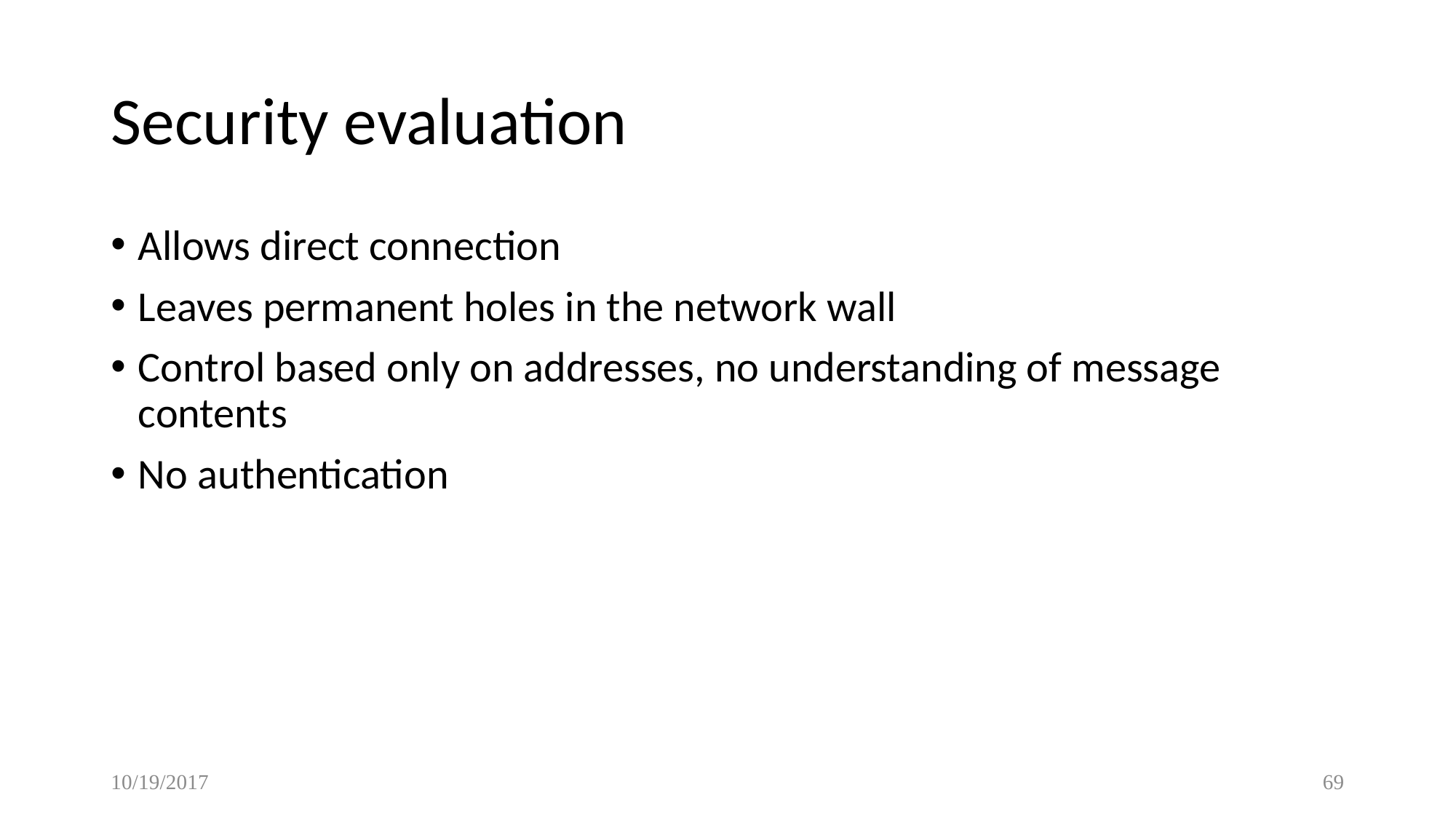

Security evaluation
Allows direct connection
Leaves permanent holes in the network wall
Control based only on addresses, no understanding of message contents
No authentication
10/19/2017
69